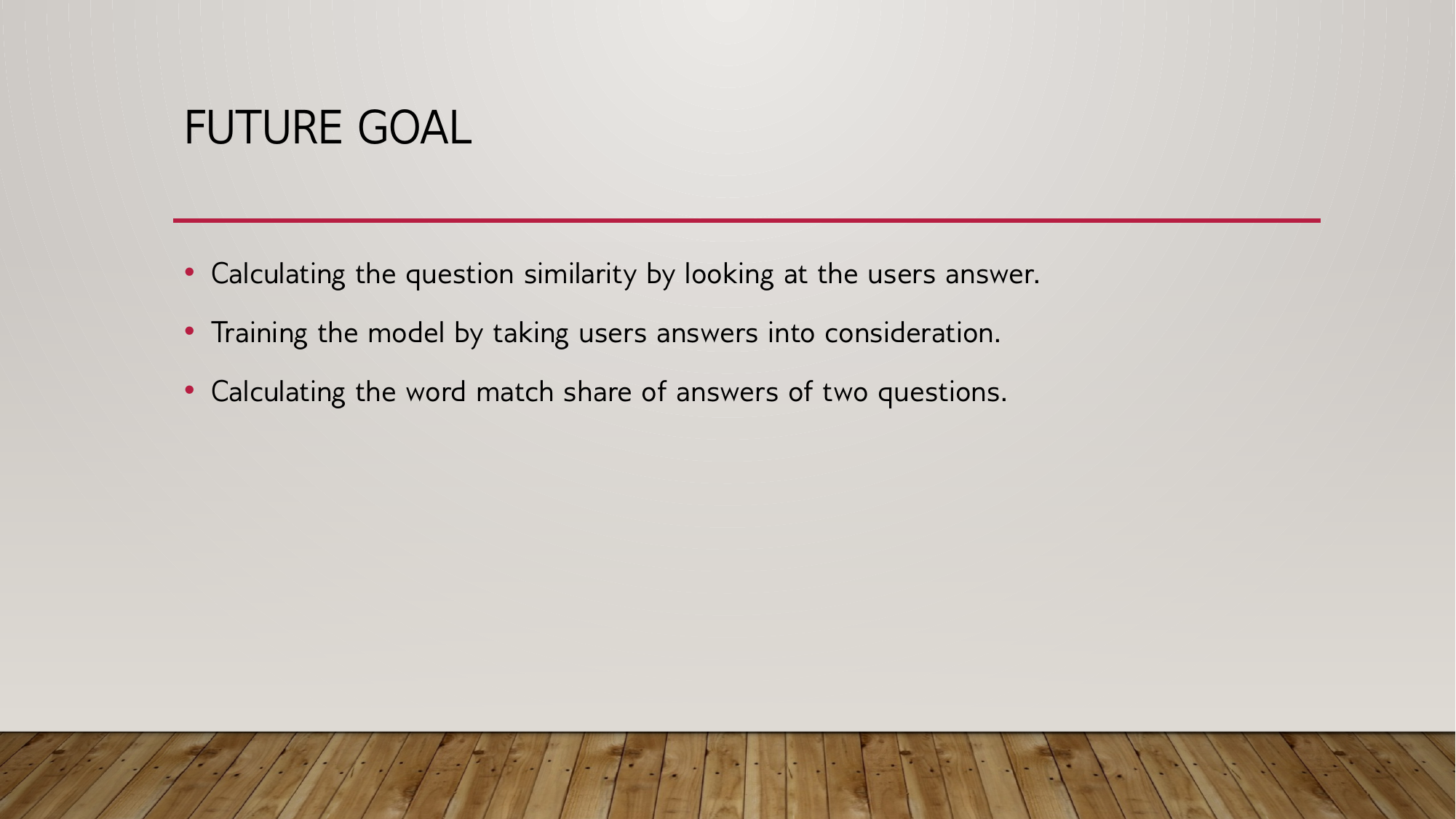

# Future goal
Calculating the question similarity by looking at the users answer.
Training the model by taking users answers into consideration.
Calculating the word match share of answers of two questions.